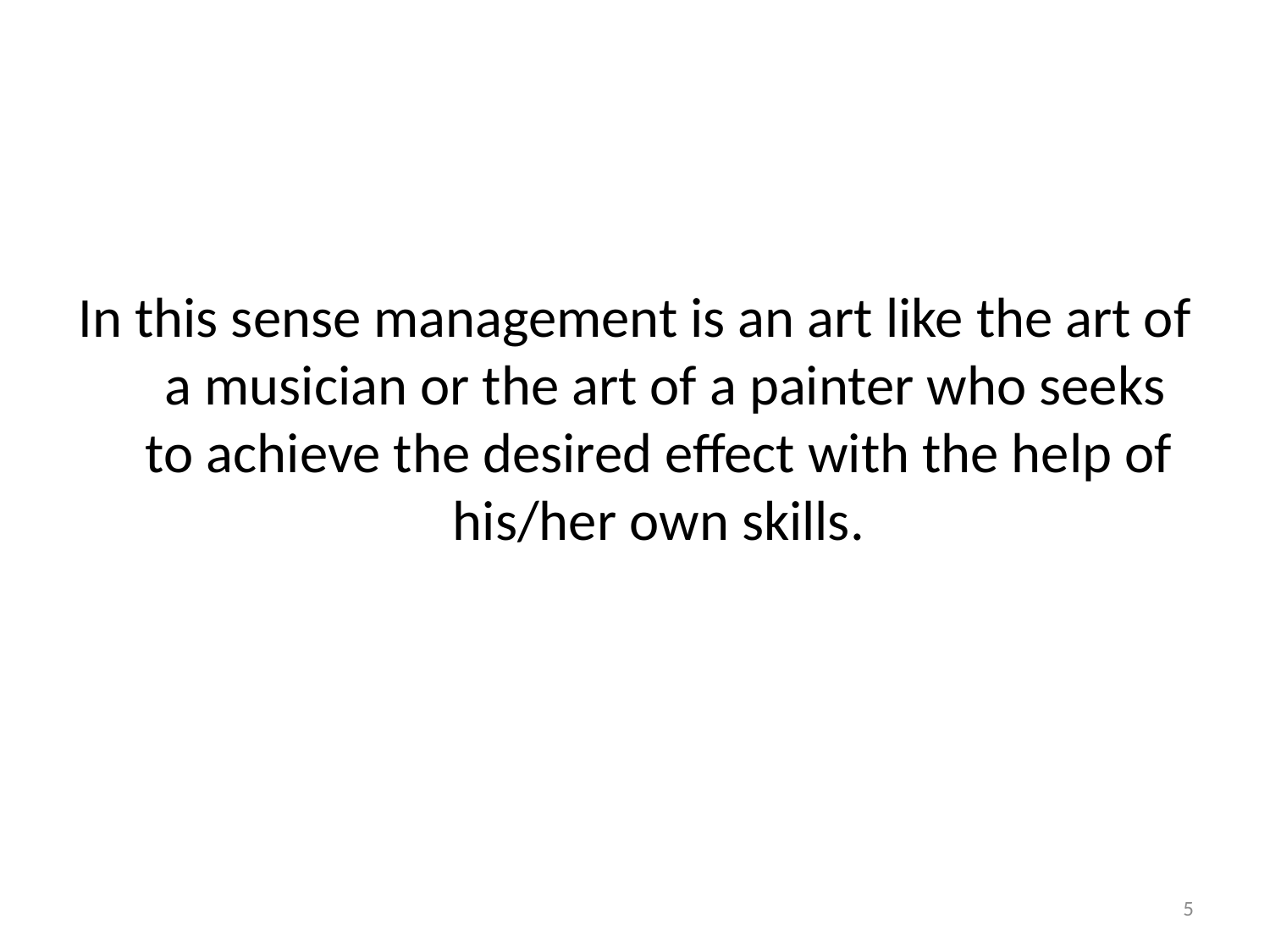

In this sense management is an art like the art of  a musician or the art of a painter who seeks to achieve the desired effect with the help of his/her own skills.
5